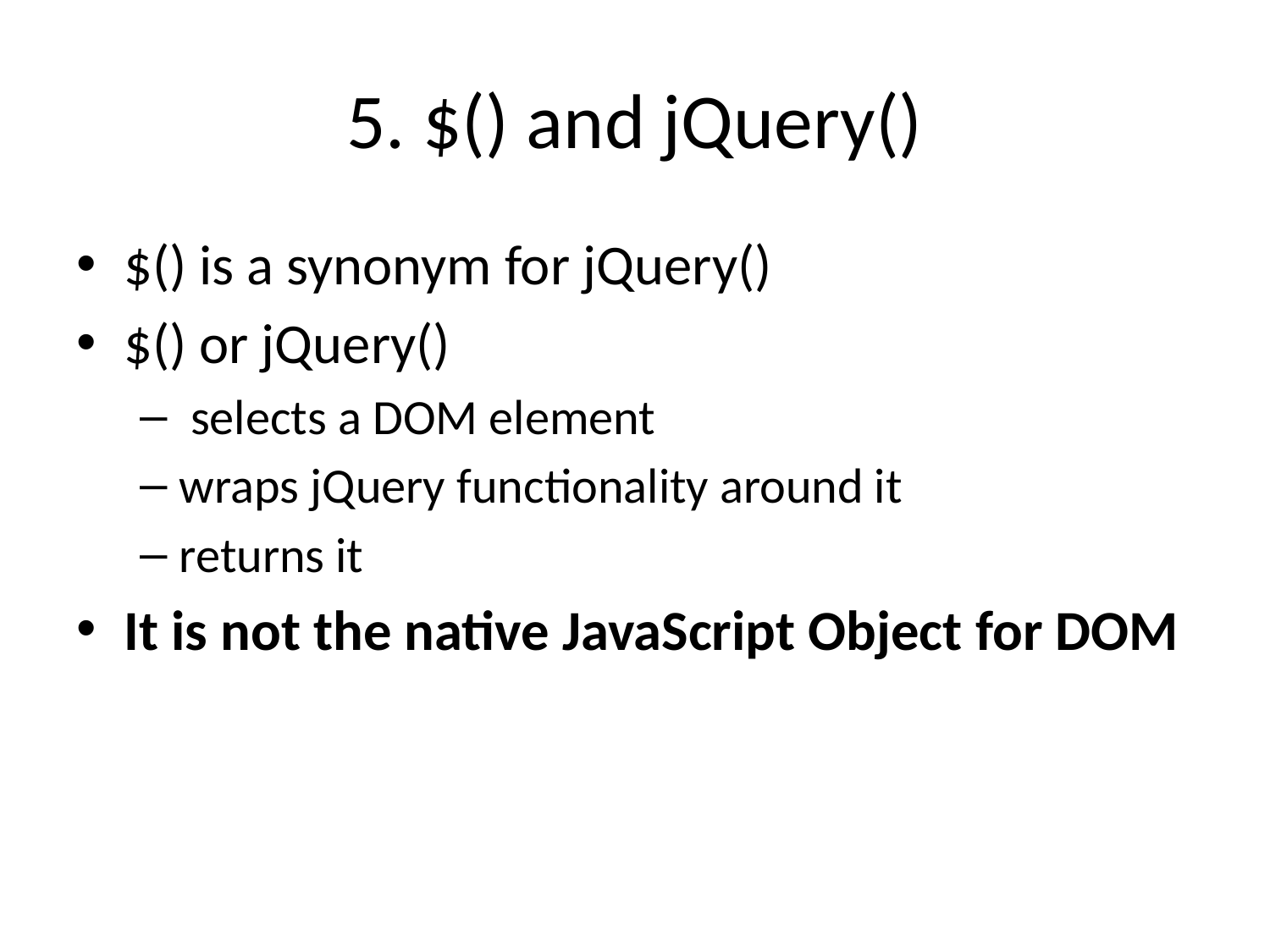

# 5. $() and jQuery()
$() is a synonym for jQuery()
$() or jQuery()
 selects a DOM element
wraps jQuery functionality around it
returns it
It is not the native JavaScript Object for DOM